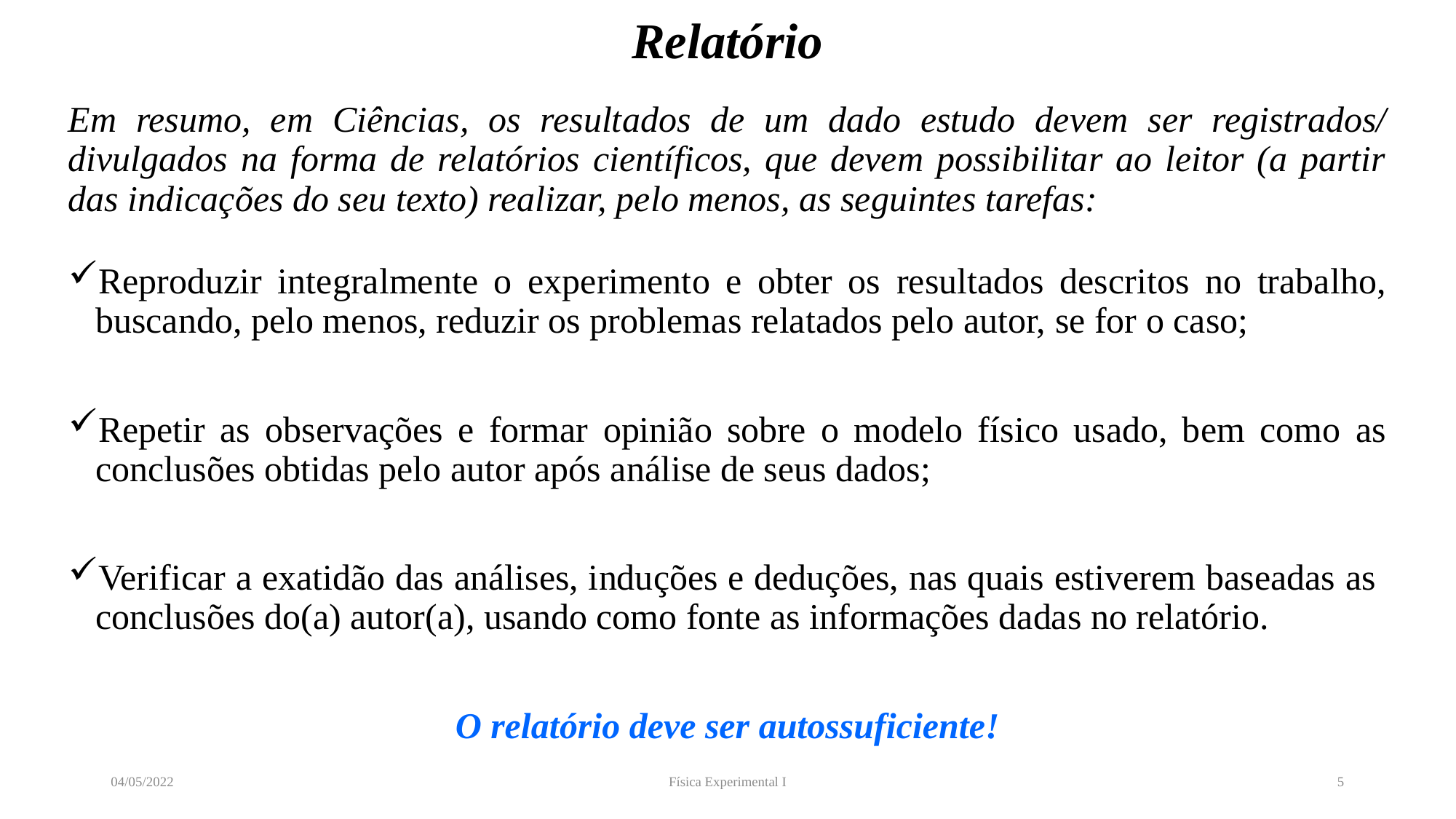

# Relatório
Em resumo, em Ciências, os resultados de um dado estudo devem ser registrados/ divulgados na forma de relatórios científicos, que devem possibilitar ao leitor (a partir das indicações do seu texto) realizar, pelo menos, as seguintes tarefas:

Reproduzir integralmente o experimento e obter os resultados descritos no trabalho, buscando, pelo menos, reduzir os problemas relatados pelo autor, se for o caso;

Repetir as observações e formar opinião sobre o modelo físico usado, bem como as conclusões obtidas pelo autor após análise de seus dados;

Verificar a exatidão das análises, induções e deduções, nas quais estiverem baseadas as  conclusões do(a) autor(a), usando como fonte as informações dadas no relatório.

O relatório deve ser autossuficiente!
04/05/2022
Física Experimental I
5